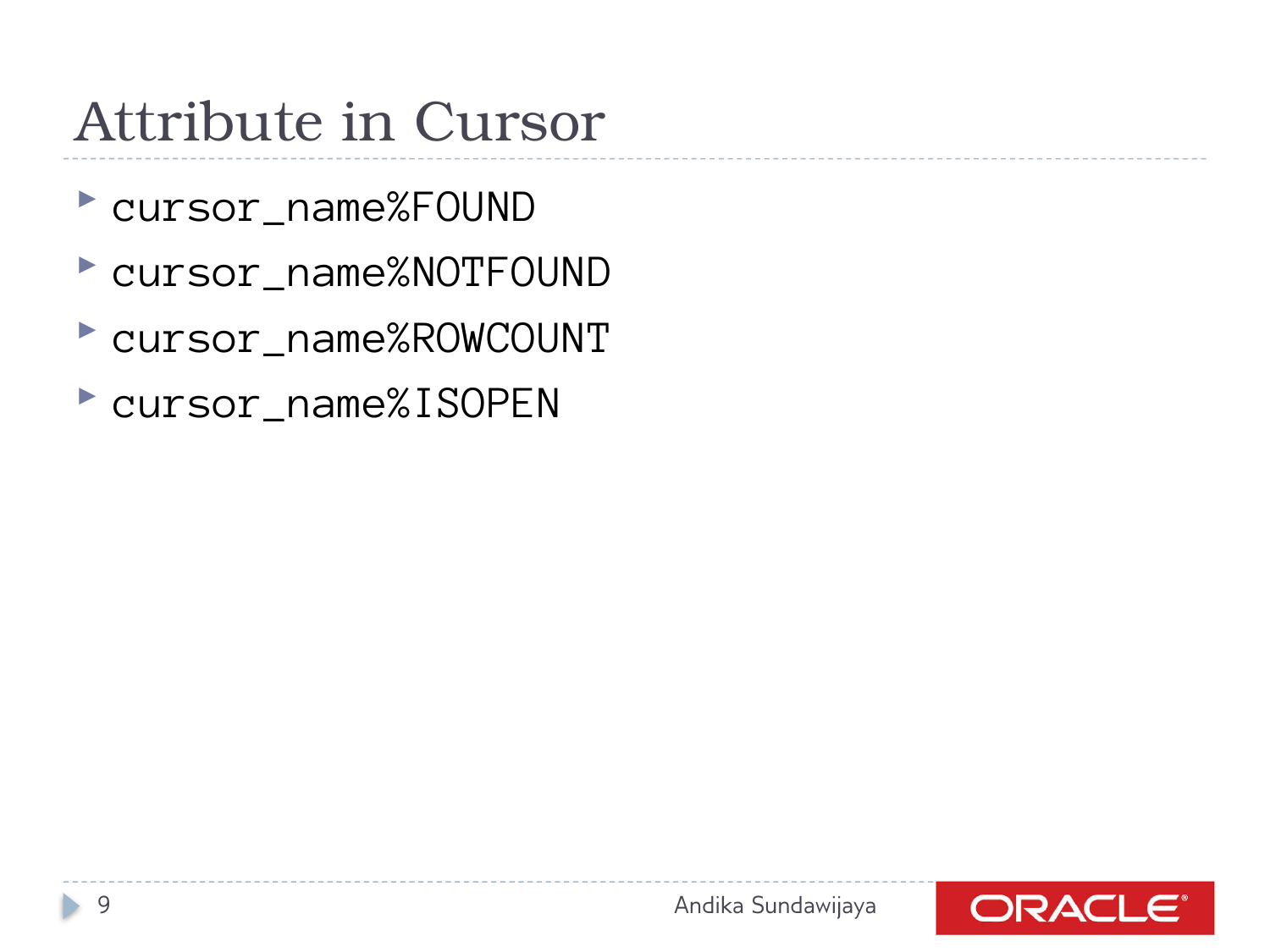

# Attribute in Cursor
cursor_name%FOUND
cursor_name%NOTFOUND
cursor_name%ROWCOUNT
cursor_name%ISOPEN

9
Andika Sundawijaya